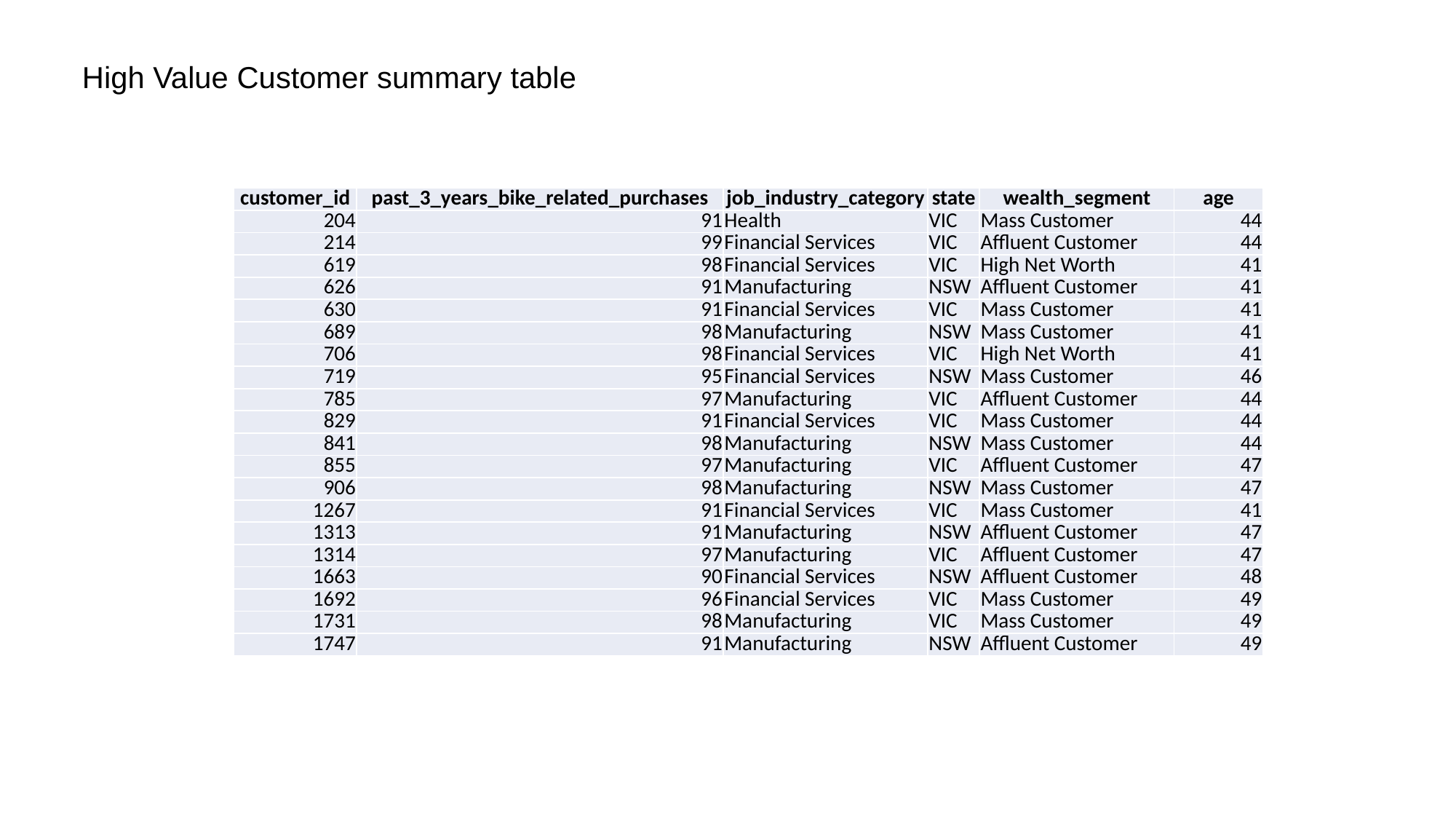

High Value Customer summary table
| customer\_id | past\_3\_years\_bike\_related\_purchases | job\_industry\_category | state | wealth\_segment | age |
| --- | --- | --- | --- | --- | --- |
| 204 | 91 | Health | VIC | Mass Customer | 44 |
| 214 | 99 | Financial Services | VIC | Affluent Customer | 44 |
| 619 | 98 | Financial Services | VIC | High Net Worth | 41 |
| 626 | 91 | Manufacturing | NSW | Affluent Customer | 41 |
| 630 | 91 | Financial Services | VIC | Mass Customer | 41 |
| 689 | 98 | Manufacturing | NSW | Mass Customer | 41 |
| 706 | 98 | Financial Services | VIC | High Net Worth | 41 |
| 719 | 95 | Financial Services | NSW | Mass Customer | 46 |
| 785 | 97 | Manufacturing | VIC | Affluent Customer | 44 |
| 829 | 91 | Financial Services | VIC | Mass Customer | 44 |
| 841 | 98 | Manufacturing | NSW | Mass Customer | 44 |
| 855 | 97 | Manufacturing | VIC | Affluent Customer | 47 |
| 906 | 98 | Manufacturing | NSW | Mass Customer | 47 |
| 1267 | 91 | Financial Services | VIC | Mass Customer | 41 |
| 1313 | 91 | Manufacturing | NSW | Affluent Customer | 47 |
| 1314 | 97 | Manufacturing | VIC | Affluent Customer | 47 |
| 1663 | 90 | Financial Services | NSW | Affluent Customer | 48 |
| 1692 | 96 | Financial Services | VIC | Mass Customer | 49 |
| 1731 | 98 | Manufacturing | VIC | Mass Customer | 49 |
| 1747 | 91 | Manufacturing | NSW | Affluent Customer | 49 |